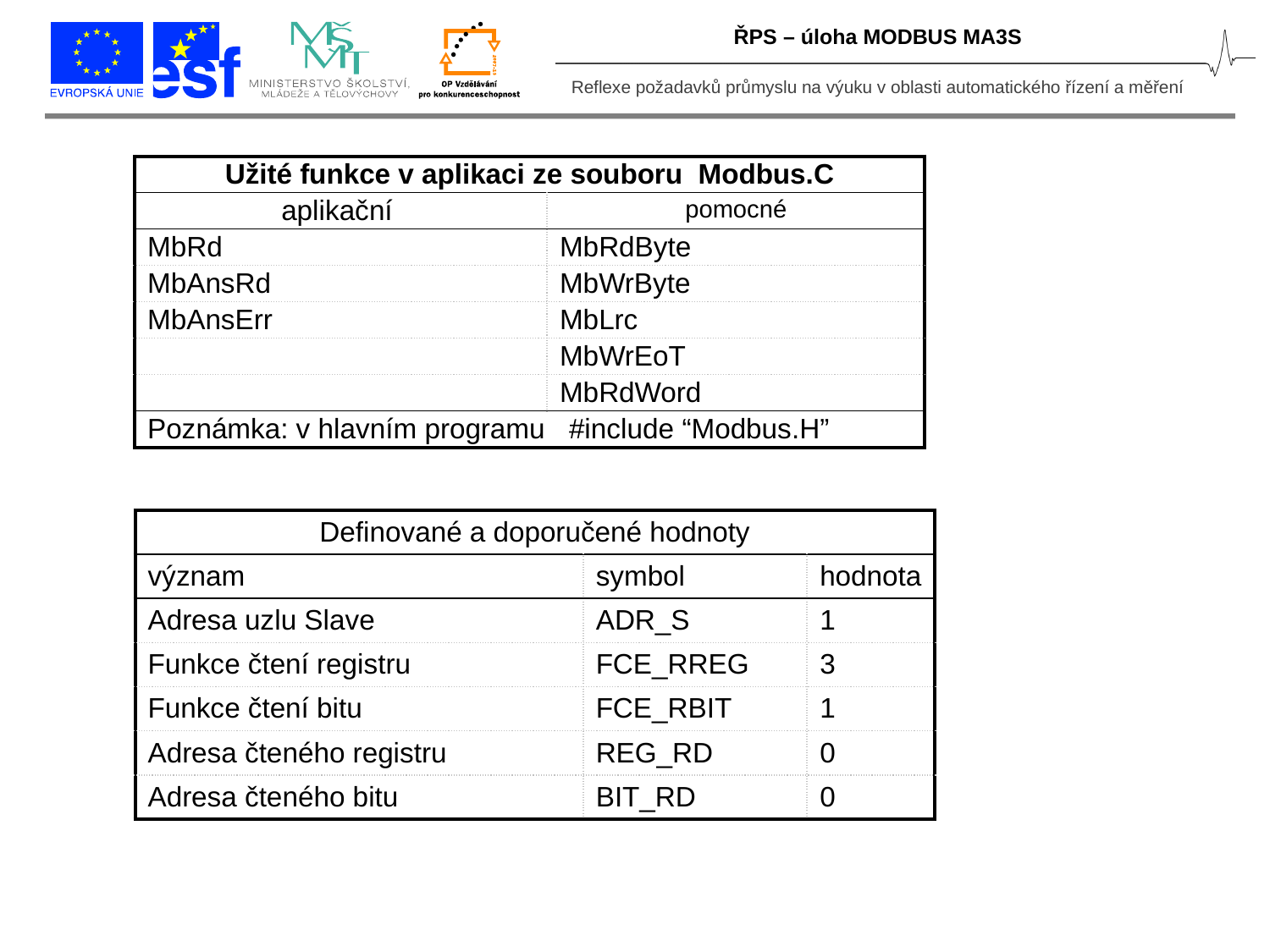

ŘPS – úloha MODBUS MA3S

| Užité funkce v aplikaci ze souboru Modbus.C |  |
| --- | --- |
| aplikační | pomocné |
| MbRd | MbRdByte |
| MbAnsRd | MbWrByte |
| MbAnsErr | MbLrc |
|  | MbWrEoT |
|  | MbRdWord |
| Poznámka: v hlavním programu #include “Modbus.H” |  |
| Definované a doporučené hodnoty |  |  |
| --- | --- | --- |
| význam | symbol | hodnota |
| Adresa uzlu Slave | ADR\_S | 1 |
| Funkce čtení registru | FCE\_RREG | 3 |
| Funkce čtení bitu | FCE\_RBIT | 1 |
| Adresa čteného registru | REG\_RD | 0 |
| Adresa čteného bitu | BIT\_RD | 0 |